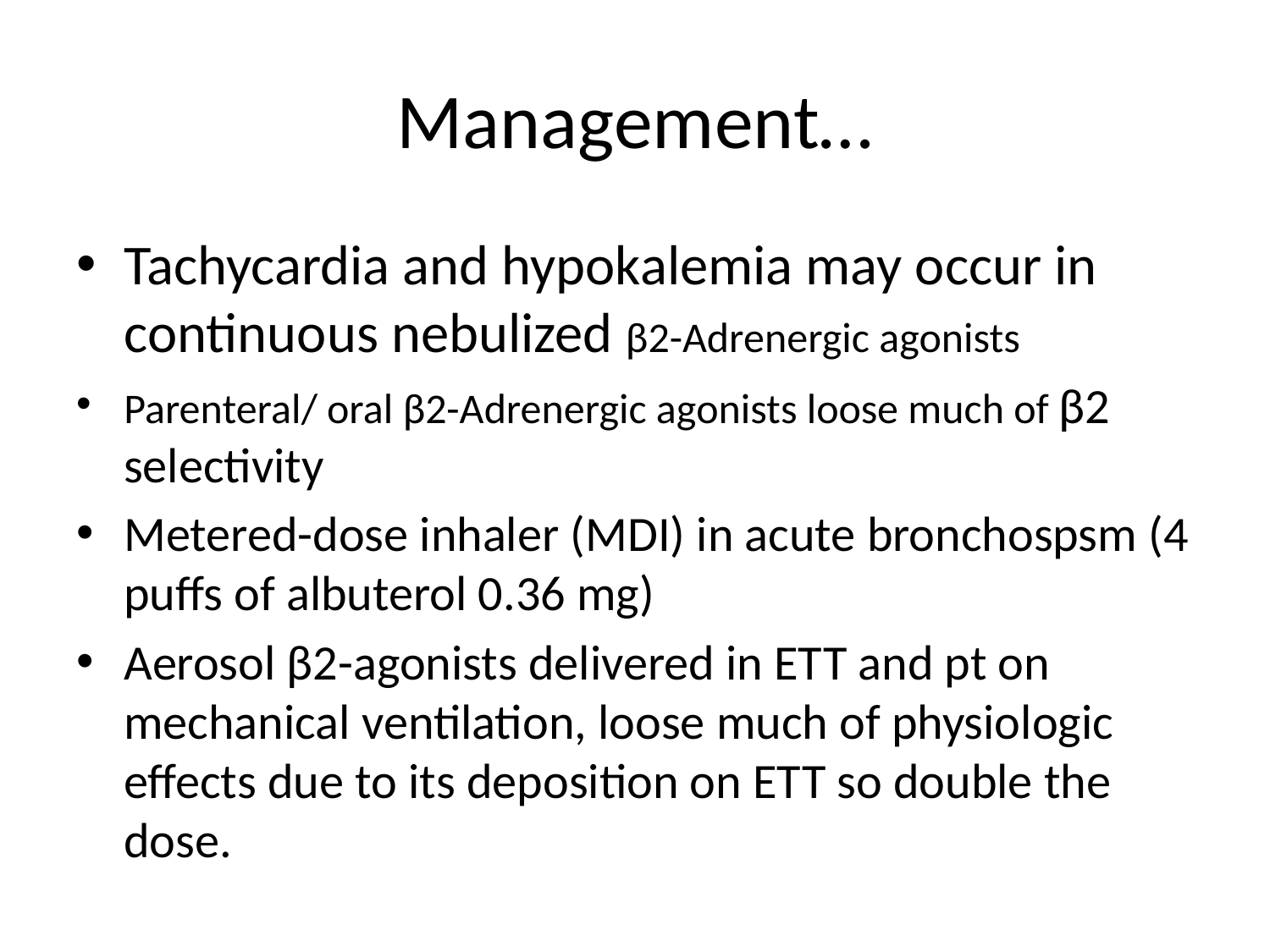

# Management…
Tachycardia and hypokalemia may occur in continuous nebulized β2-Adrenergic agonists
Parenteral/ oral β2-Adrenergic agonists loose much of β2 selectivity
Metered-dose inhaler (MDI) in acute bronchospsm (4 puffs of albuterol 0.36 mg)
Aerosol β2-agonists delivered in ETT and pt on mechanical ventilation, loose much of physiologic effects due to its deposition on ETT so double the dose.